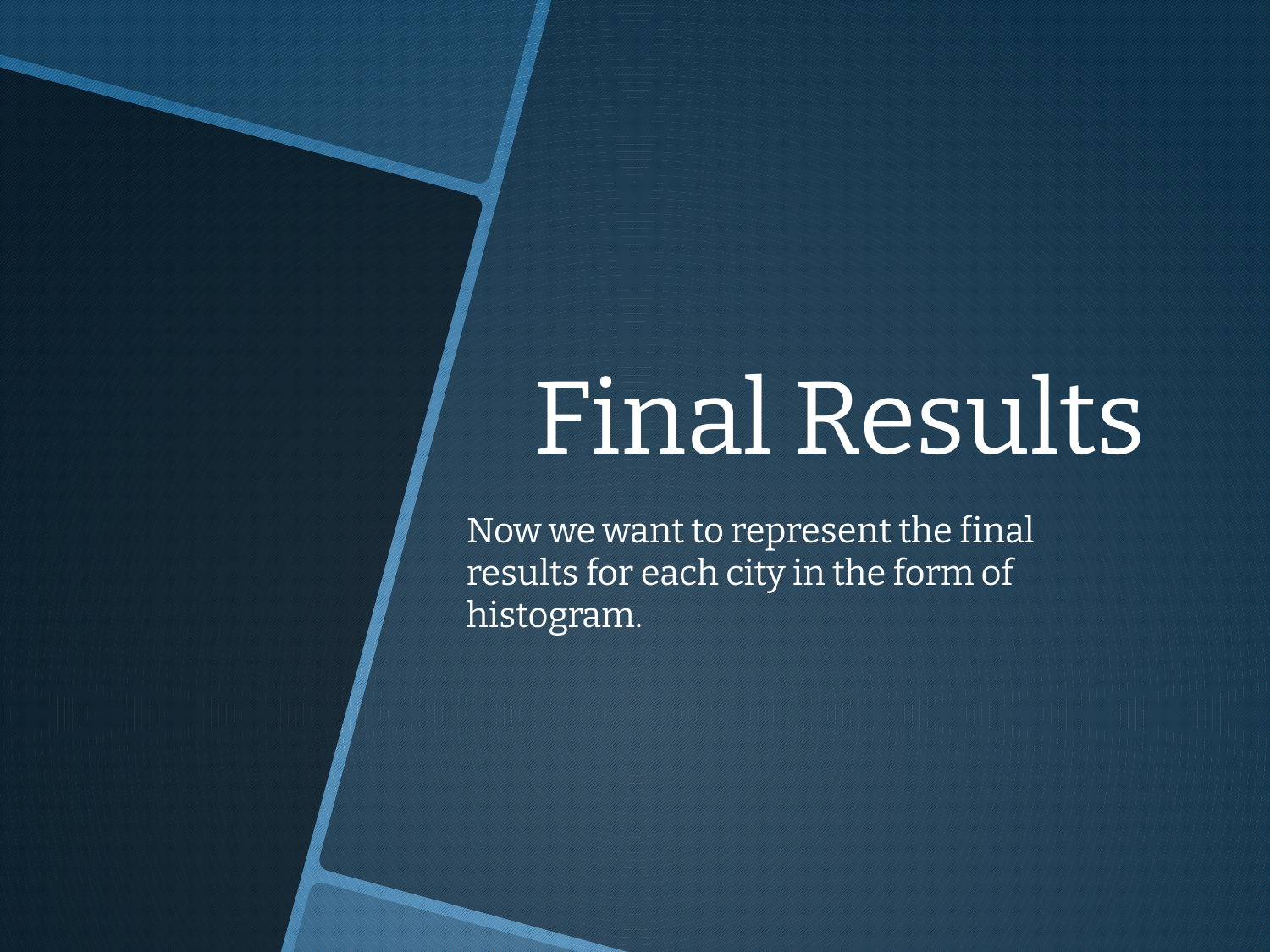

# Final Results
Now we want to represent the final results for each city in the form of histogram.